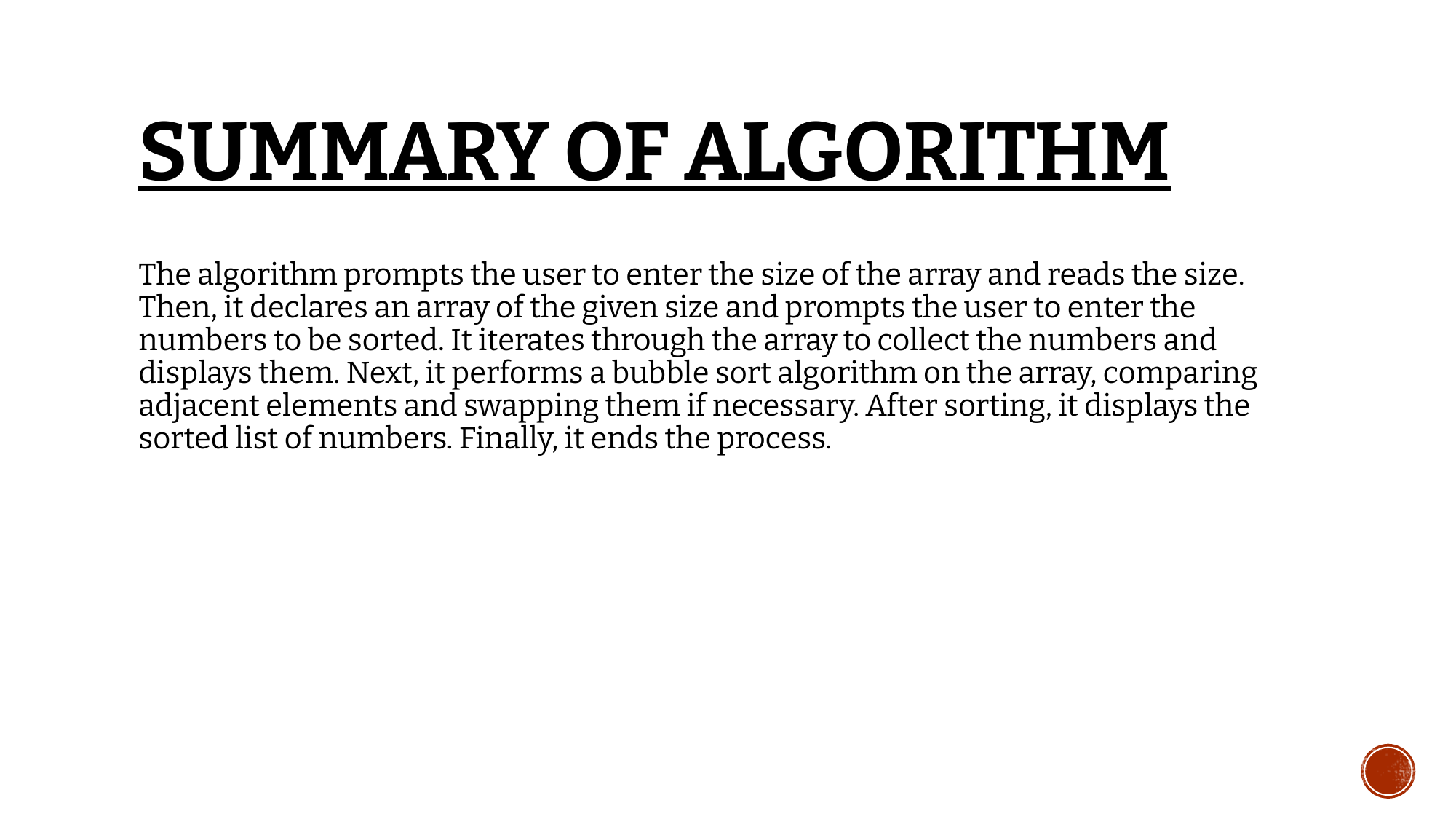

# Summary of algorithm
The algorithm prompts the user to enter the size of the array and reads the size. Then, it declares an array of the given size and prompts the user to enter the numbers to be sorted. It iterates through the array to collect the numbers and displays them. Next, it performs a bubble sort algorithm on the array, comparing adjacent elements and swapping them if necessary. After sorting, it displays the sorted list of numbers. Finally, it ends the process.